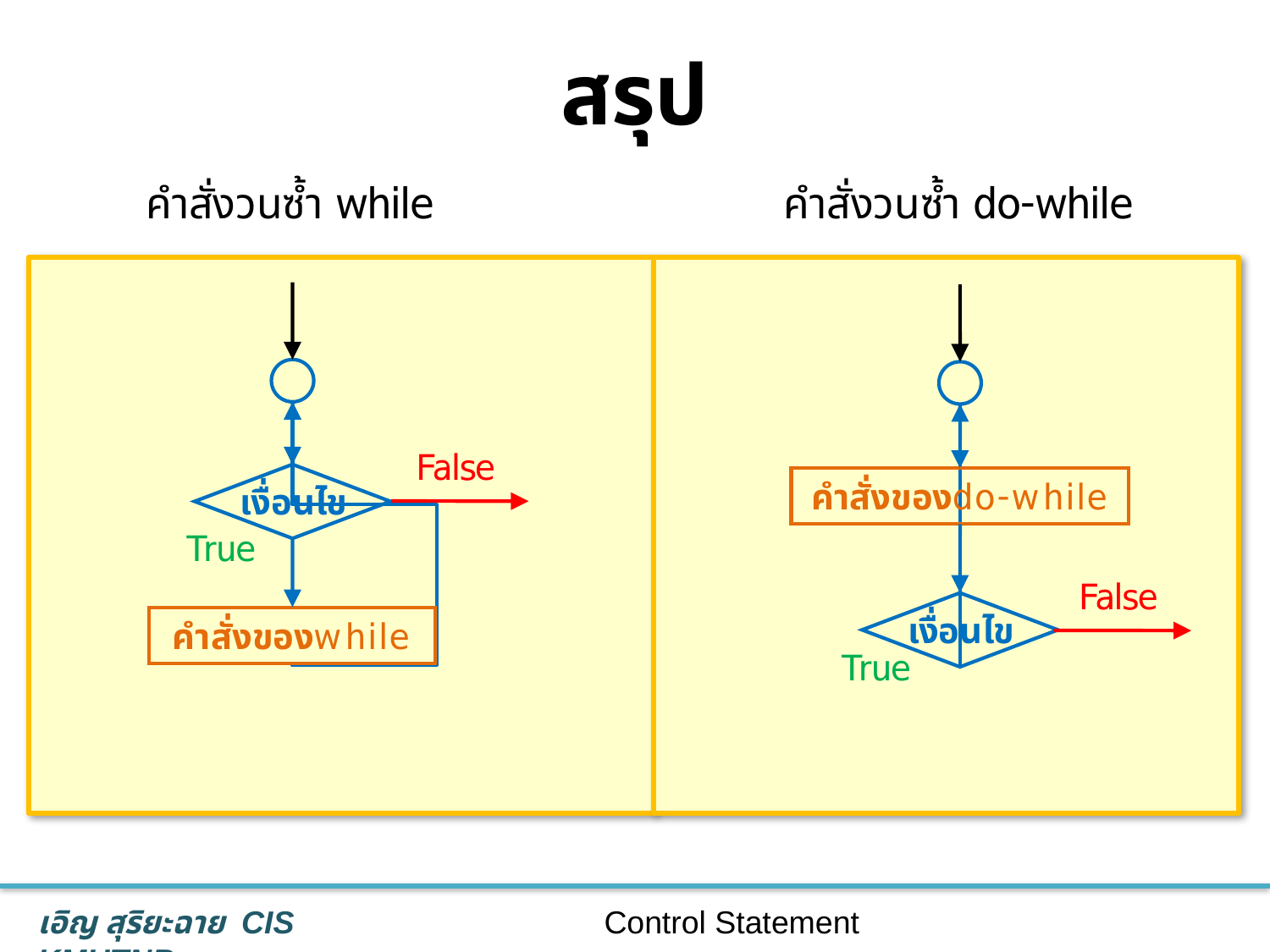

# สรุป
คำสั่งวนซ้ำ while
คำสั่งวนซ้ำ do-while

False

เงื่อนไข
คำสั่งของdo-while
True
False

เงื่อนไข
คำสั่งของwhile
True
41
Control Statement